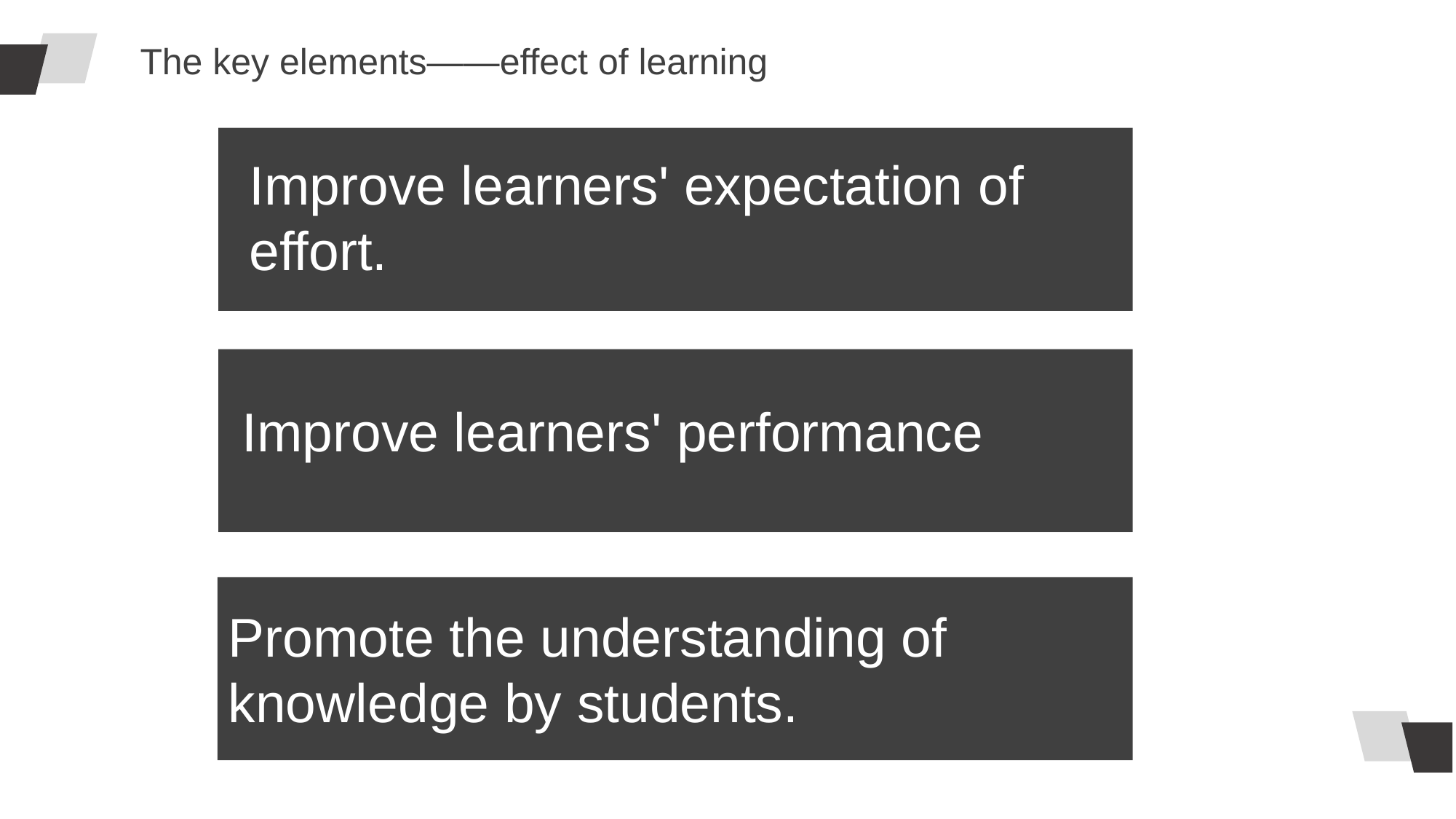

The key elements——effect of learning

Improve learners' expectation of effort.

Improve learners' performance

Promote the understanding of knowledge by students.